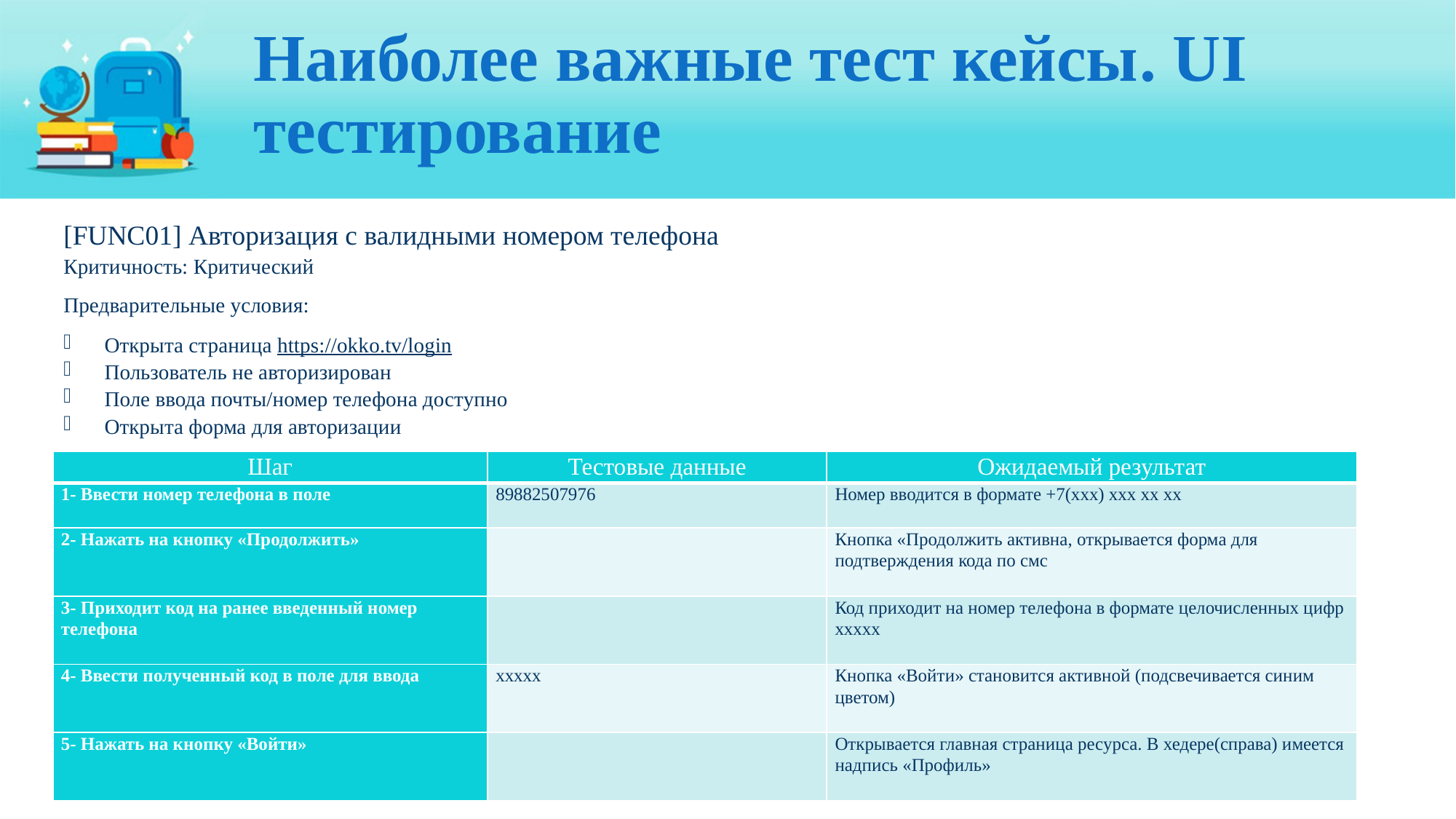

# Наиболее важные тест кейсы. UI тестирование
[FUNC01] Авторизация с валидными номером телефона
Критичность: Критический
Предварительные условия:
Открыта страница https://okko.tv/login
Пользователь не авторизирован
Поле ввода почты/номер телефона доступно
Открыта форма для авторизации

| Шаг | Тестовые данные | Ожидаемый результат |
| --- | --- | --- |
| 1- Ввести номер телефона в поле | 89882507976 | Номер вводится в формате +7(ххх) ххх хх хх |
| 2- Нажать на кнопку «Продолжить» |  | Кнопка «Продолжить активна, открывается форма для подтверждения кода по смс |
| 3- Приходит код на ранее введенный номер телефона |  | Код приходит на номер телефона в формате целочисленных цифр ххххх |
| 4- Ввести полученный код в поле для ввода | ххххх | Кнопка «Войти» становится активной (подсвечивается синим цветом) |
| 5- Нажать на кнопку «Войти» |  | Открывается главная страница ресурса. В хедере(справа) имеется надпись «Профиль» |